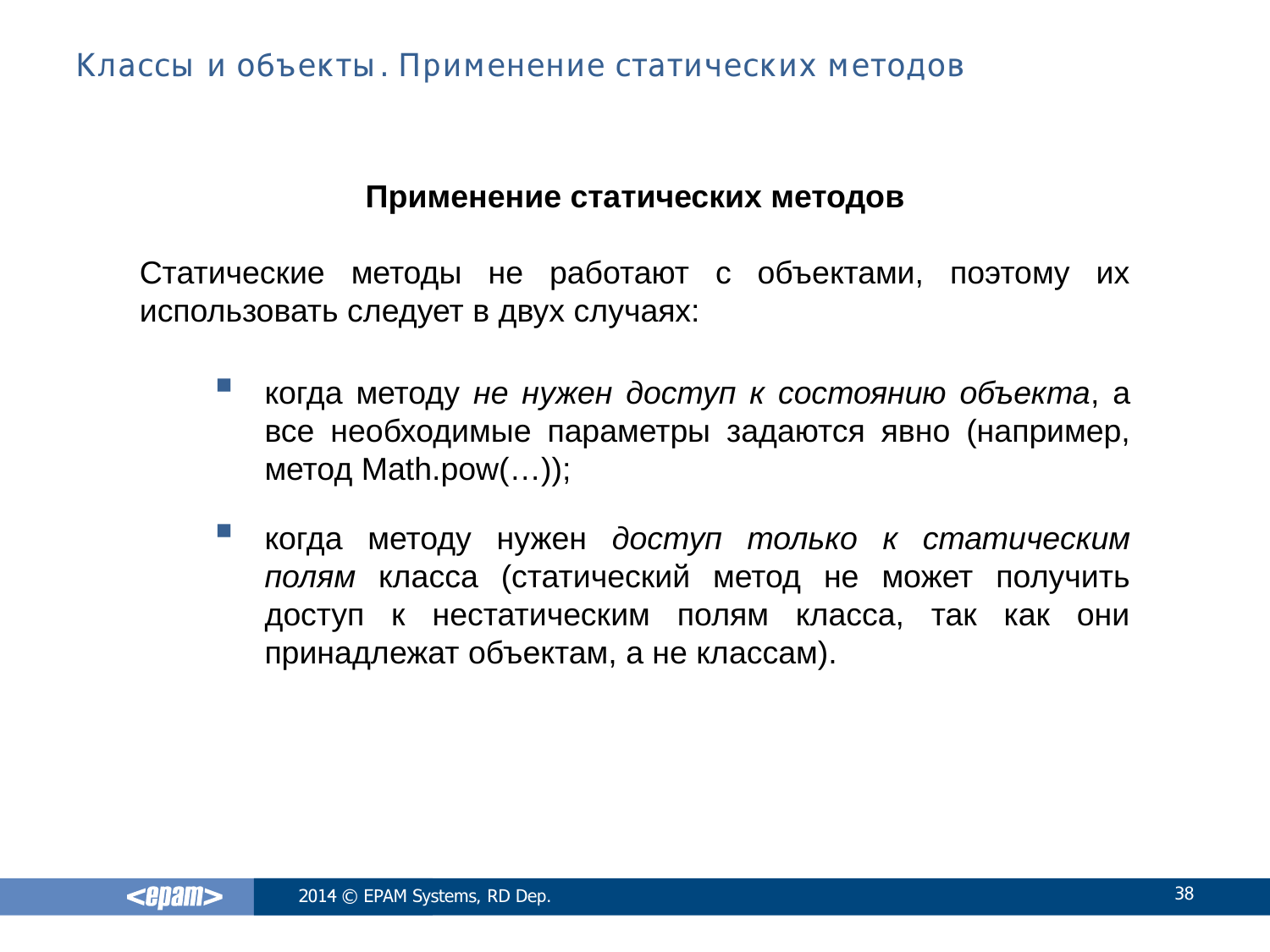

# Классы и объекты. Применение статических методов
Применение статических методов

Статические методы не работают с объектами, поэтому их использовать следует в двух случаях:

когда методу не нужен доступ к состоянию объекта, а все необходимые параметры задаются явно (например, метод Math.pow(…));

когда методу нужен доступ только к статическим полям класса (статический метод не может получить доступ к нестатическим полям класса, так как они принадлежат объектам, а не классам).

38
2014 © EPAM Systems, RD Dep.